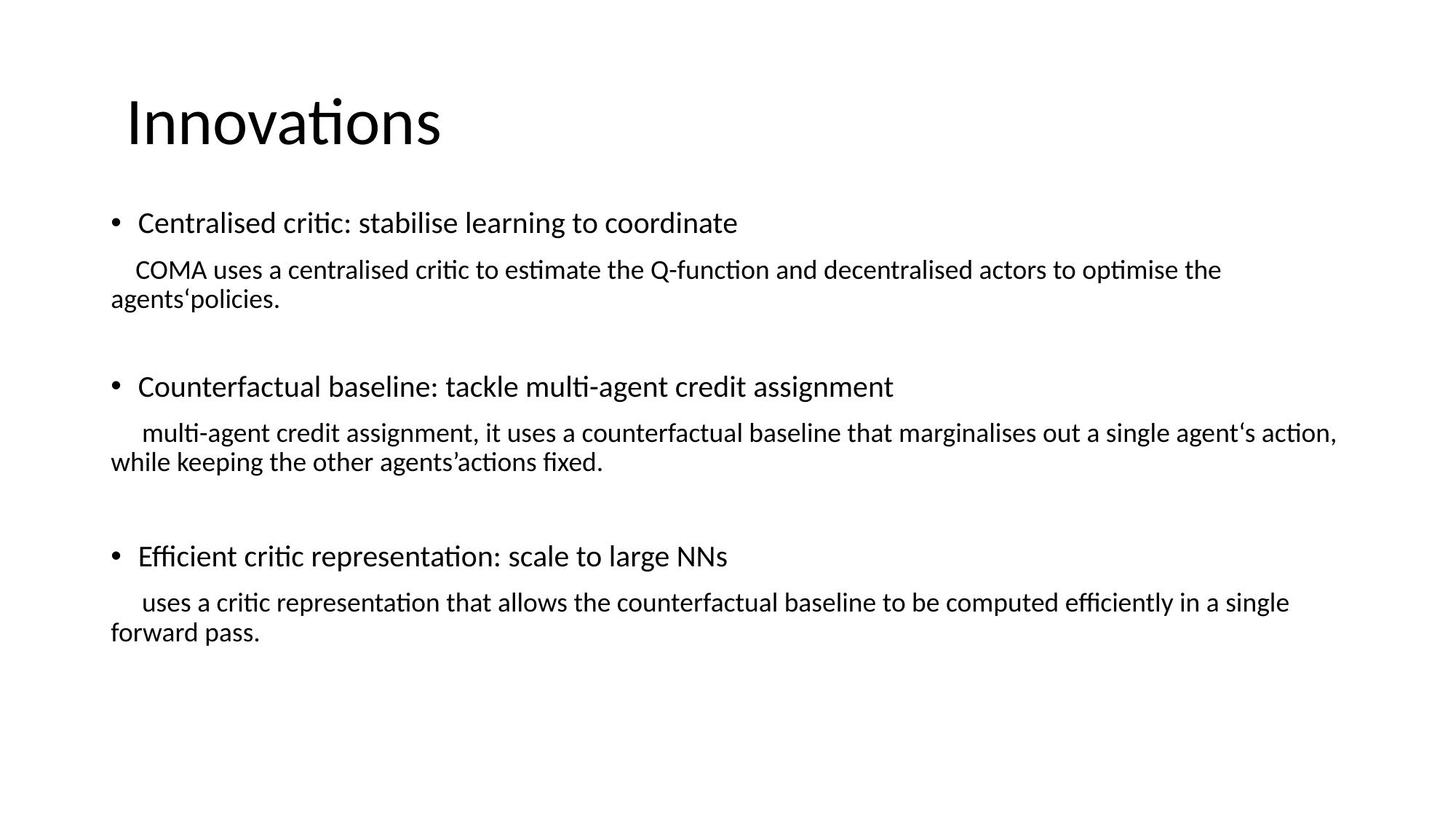

# Innovations
Centralised critic: stabilise learning to coordinate
    COMA uses a centralised critic to estimate the Q-function and decentralised actors to optimise the agents‘policies.

Counterfactual baseline: tackle multi-agent credit assignment
     multi-agent credit assignment, it uses a counterfactual baseline that marginalises out a single agent‘s action, while keeping the other agents’actions fixed.

Efficient critic representation: scale to large NNs
     uses a critic representation that allows the counterfactual baseline to be computed efficiently in a single forward pass.